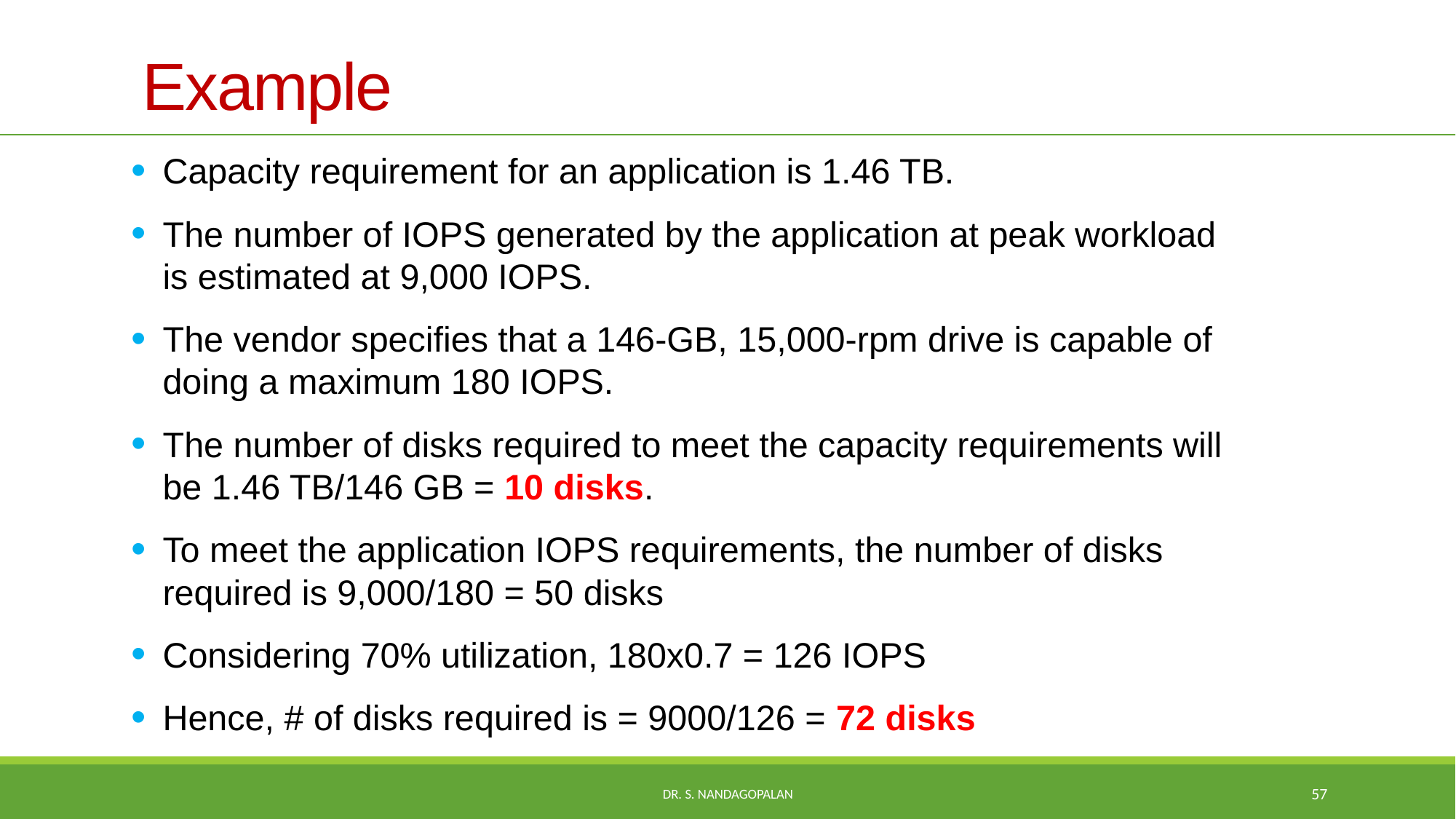

# Example
Capacity requirement for an application is 1.46 TB.
The number of IOPS generated by the application at peak workload is estimated at 9,000 IOPS.
The vendor specifies that a 146-GB, 15,000-rpm drive is capable of doing a maximum 180 IOPS.
The number of disks required to meet the capacity requirements will be 1.46 TB/146 GB = 10 disks.
To meet the application IOPS requirements, the number of disks required is 9,000/180 = 50 disks
Considering 70% utilization, 180x0.7 = 126 IOPS
Hence, # of disks required is = 9000/126 = 72 disks
Dr. S. Nandagopalan
57